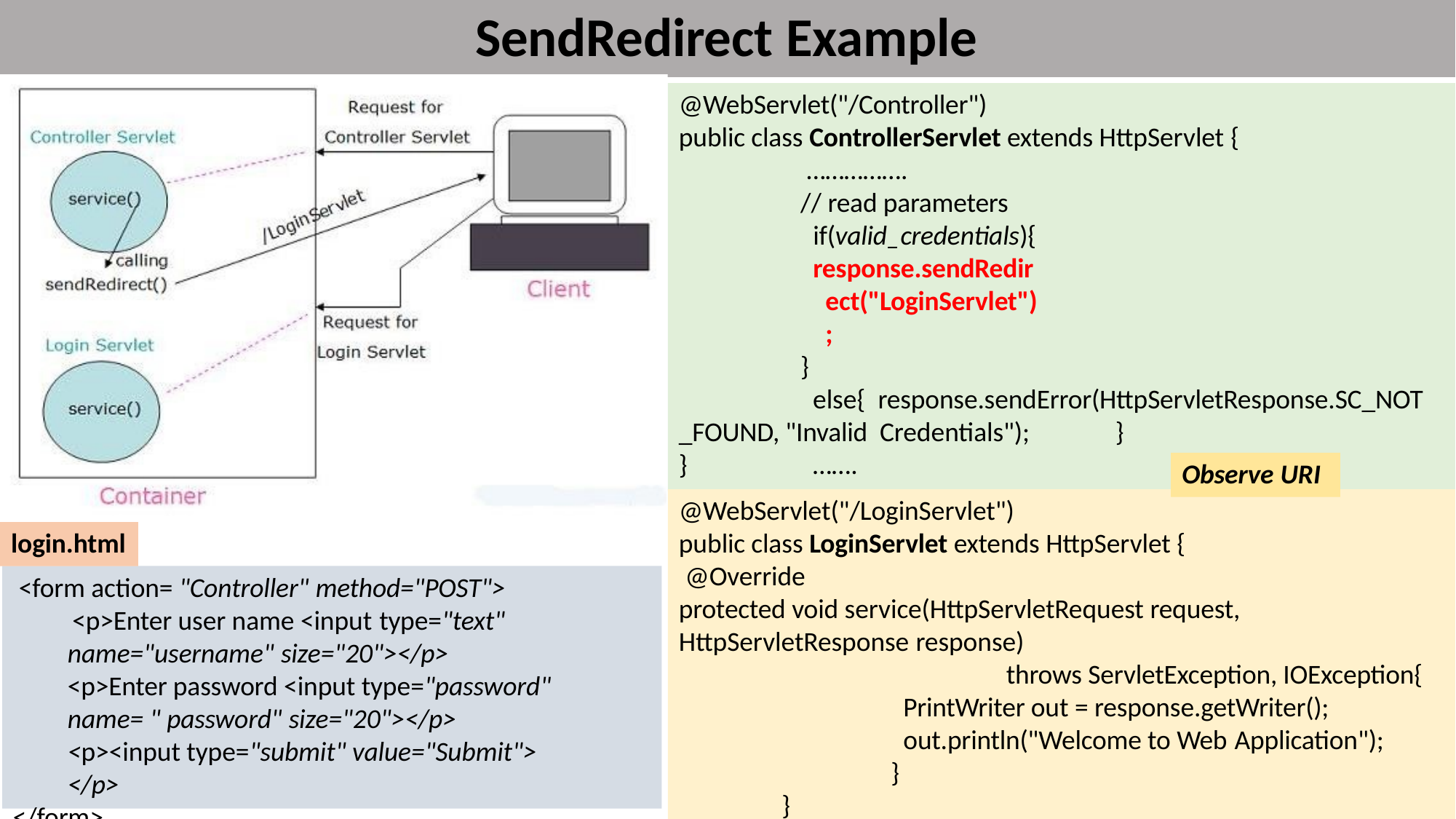

# SendRedirect Example

@WebServlet("/Controller")
public class ControllerServlet extends HttpServlet {
…………….
// read parameters  if(valid_credentials){
response.sendRedirect("LoginServlet");
}
else{  response.sendError(HttpServletResponse.SC_NOT_FOUND, "Invalid  Credentials");	}
…….
}

Observe URI

@WebServlet("/LoginServlet")
public class LoginServlet extends HttpServlet {  @Override
protected void service(HttpServletRequest request,  HttpServletResponse response)
throws ServletException, IOException{  PrintWriter out = response.getWriter();  out.println("Welcome to Web Application");
}
}

login.html

<form action= "Controller" method="POST">
<p>Enter user name <input type="text"
name="username" size="20"></p>
<p>Enter password <input type="password"  name= " password" size="20"></p>
<p><input type="submit" value="Submit"> </p>
</form>